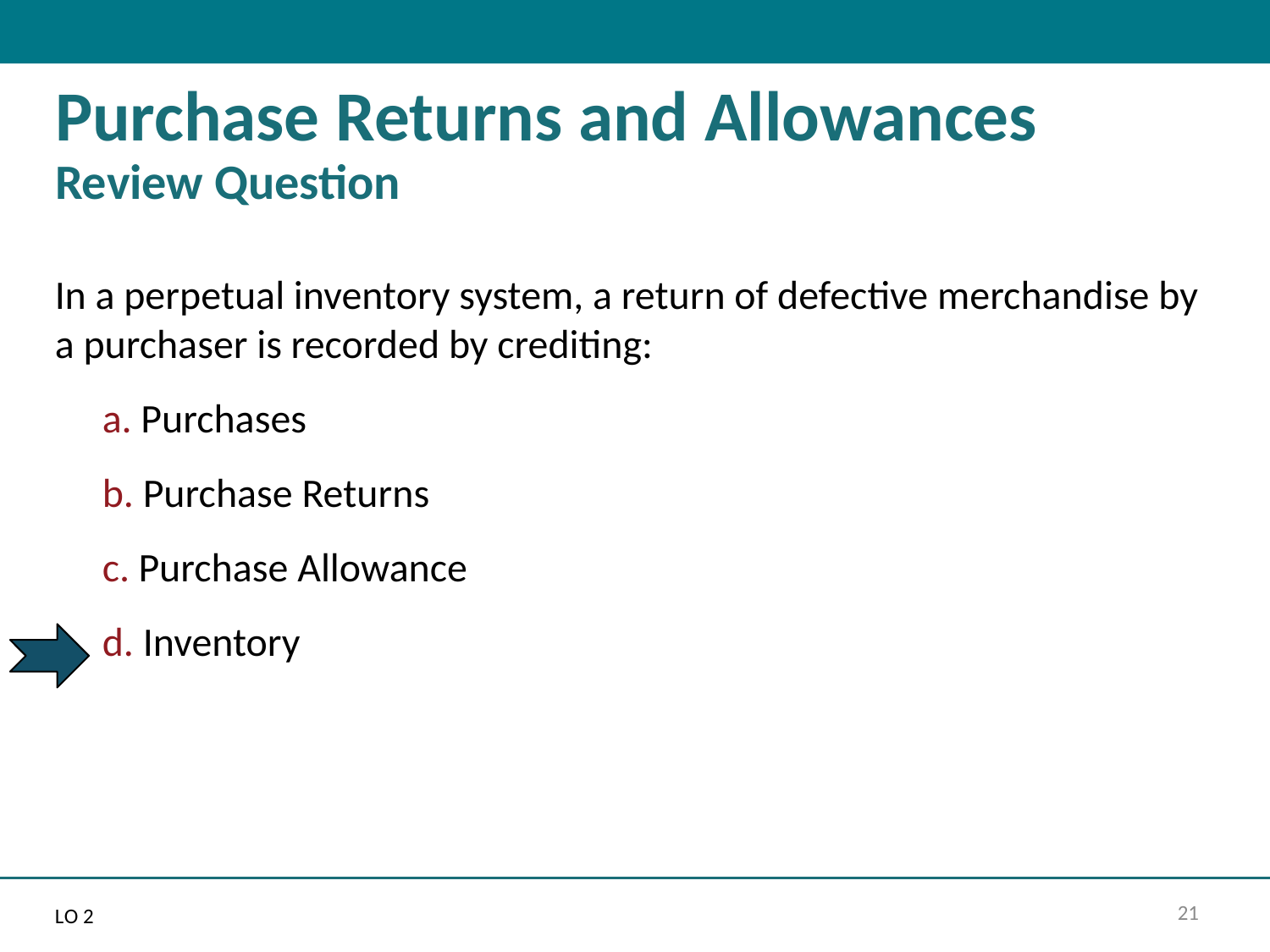

# Purchase Returns and Allowances Review Question
In a perpetual inventory system, a return of defective merchandise by a purchaser is recorded by crediting:
a. Purchases
b. Purchase Returns
c. Purchase Allowance
d. Inventory

L O 2